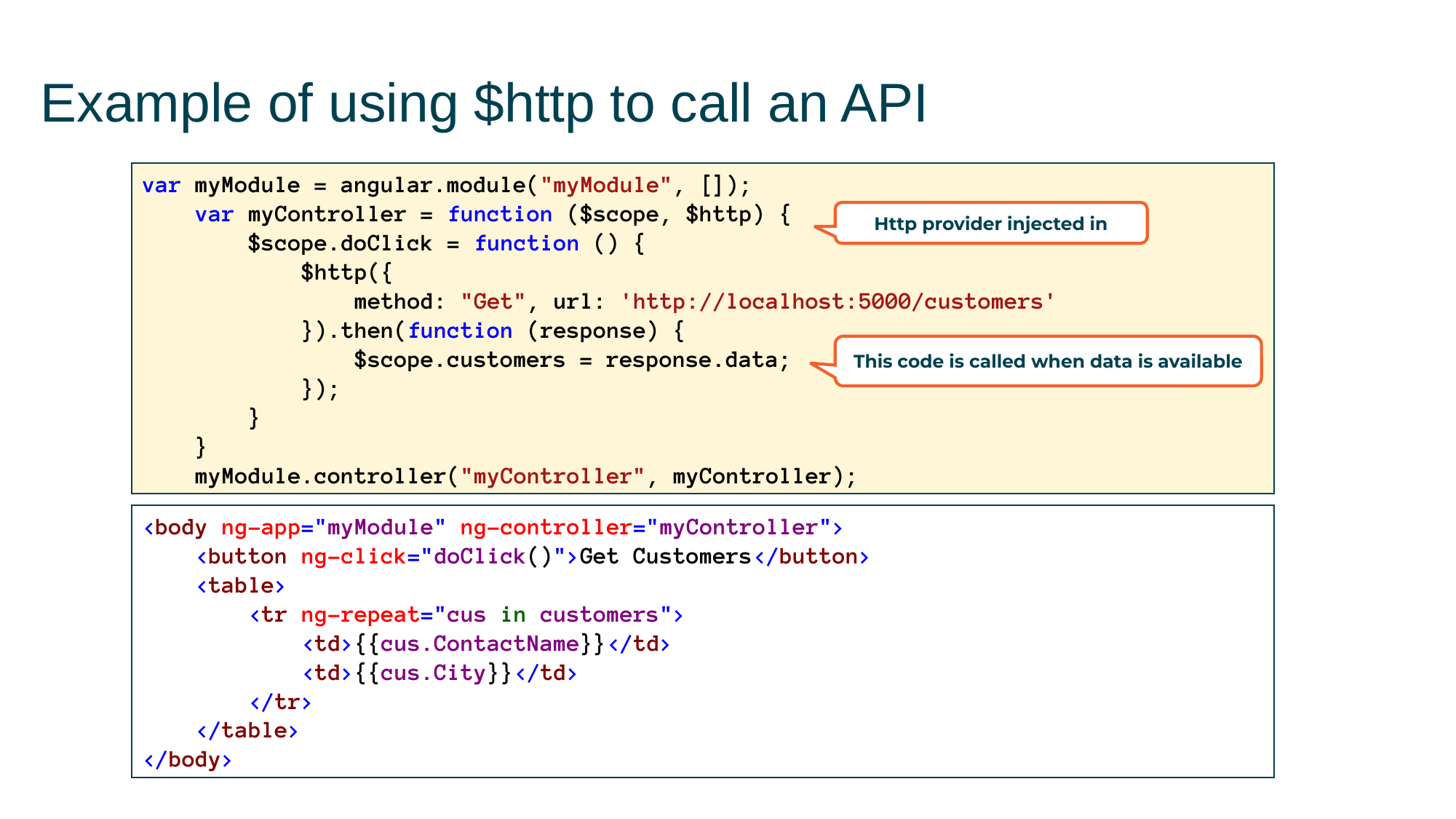

# Example of using $http to call an API
var myModule = angular.module("myModule", []);
    var myController = function ($scope, $http) {
        $scope.doClick = function () {
            $http({
                method: "Get", url: 'http://localhost:5000/customers'
            }).then(function (response) {
                $scope.customers = response.data;
            });
        }
    }
    myModule.controller("myController", myController);
Http provider injected in
This code is called when data is available
<body ng-app="myModule" ng-controller="myController">
    <button ng-click="doClick()">Get Customers</button>
    <table>
        <tr ng-repeat="cus in customers">
            <td>{{cus.ContactName}}</td>
            <td>{{cus.City}}</td>
        </tr>
    </table>
</body>